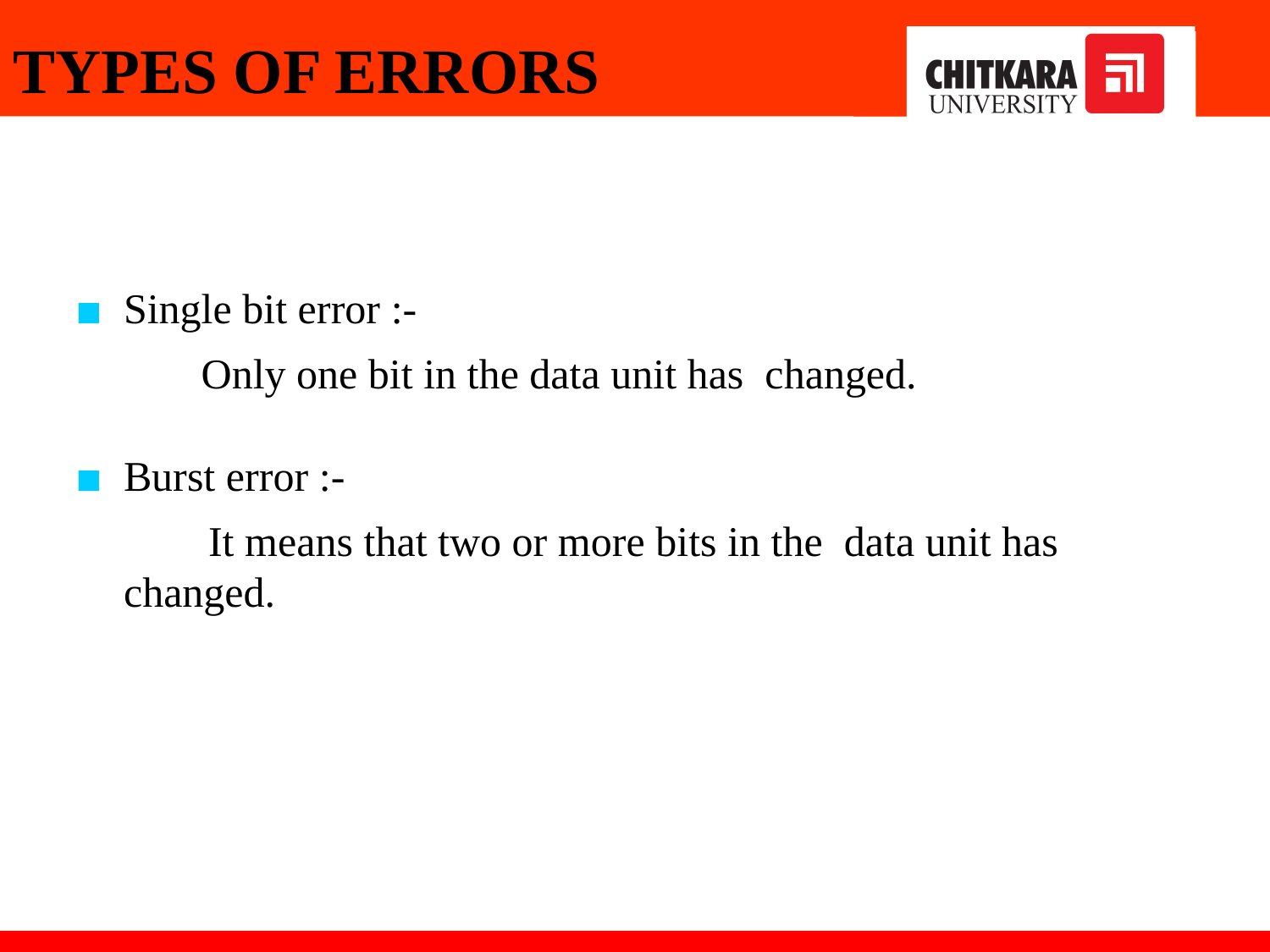

TYPES OF ERRORS
Single bit error :-
          Only one bit in the data unit has  changed.

Burst error :-
        It means that two or more bits in the  data unit has changed.